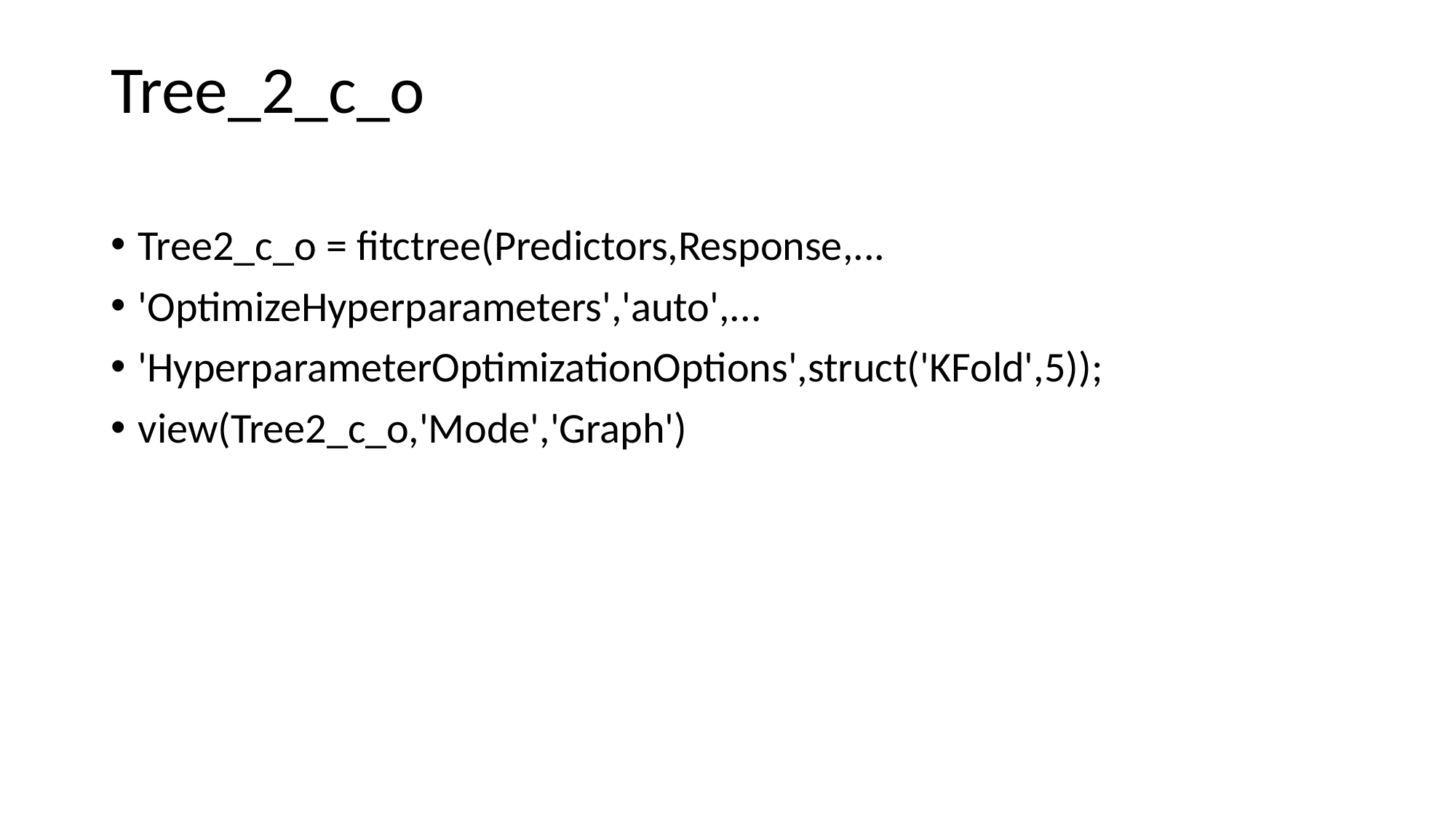

# Tree_2_c_o
Tree2_c_o = fitctree(Predictors,Response,...
'OptimizeHyperparameters','auto',...
'HyperparameterOptimizationOptions',struct('KFold',5));
view(Tree2_c_o,'Mode','Graph')